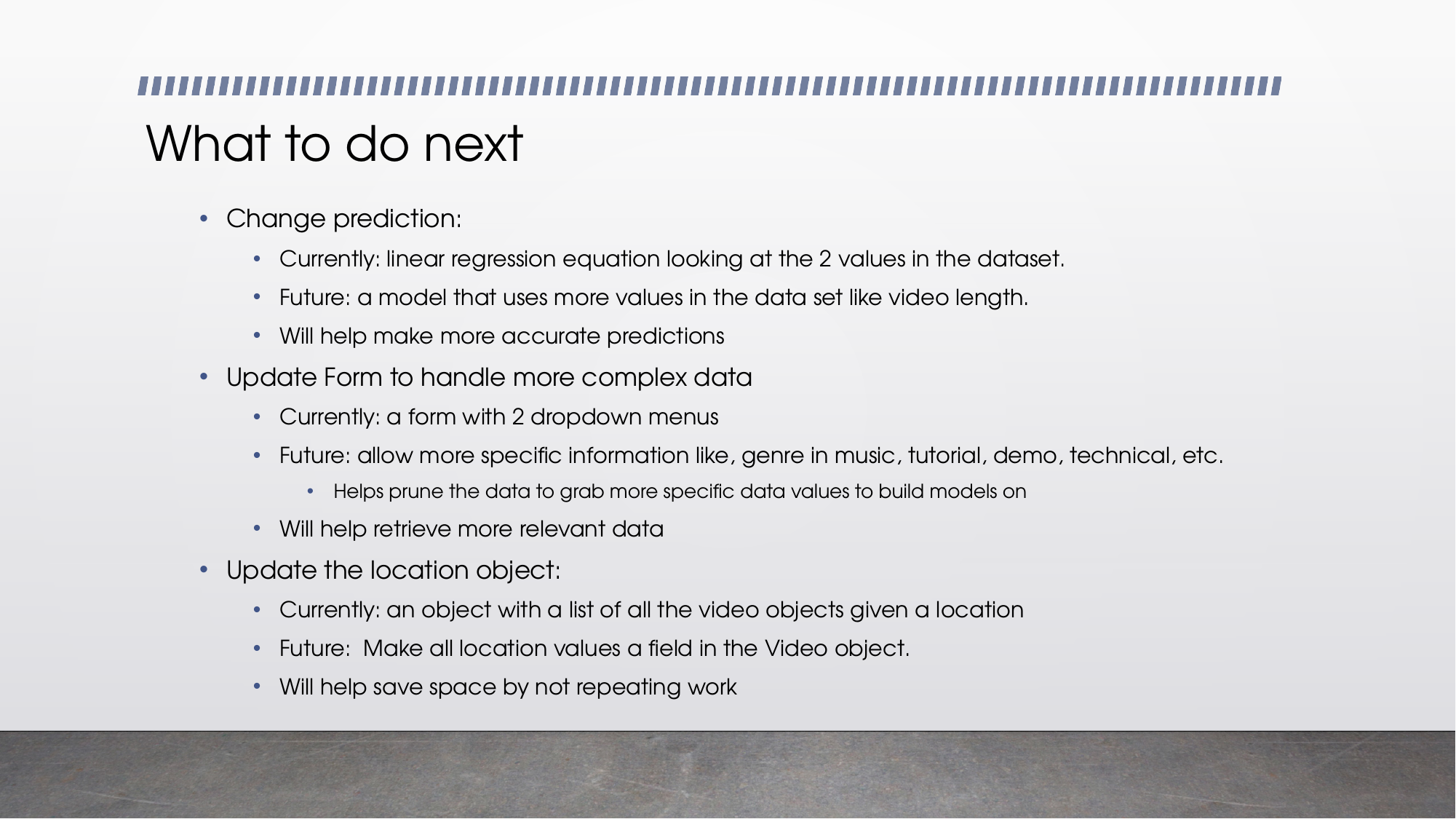

# What to do next
Change prediction:
Currently: linear regression equation looking at the 2 values in the dataset.
Future: a model that uses more values in the data set like video length.
Will help make more accurate predictions
Update Form to handle more complex data
Currently: a form with 2 dropdown menus
Future: allow more specific information like, genre in music, tutorial, demo, technical, etc.
Helps prune the data to grab more specific data values to build models on
Will help retrieve more relevant data
Update the location object:
Currently: an object with a list of all the video objects given a location
Future:  Make all location values a field in the Video object.
Will help save space by not repeating work